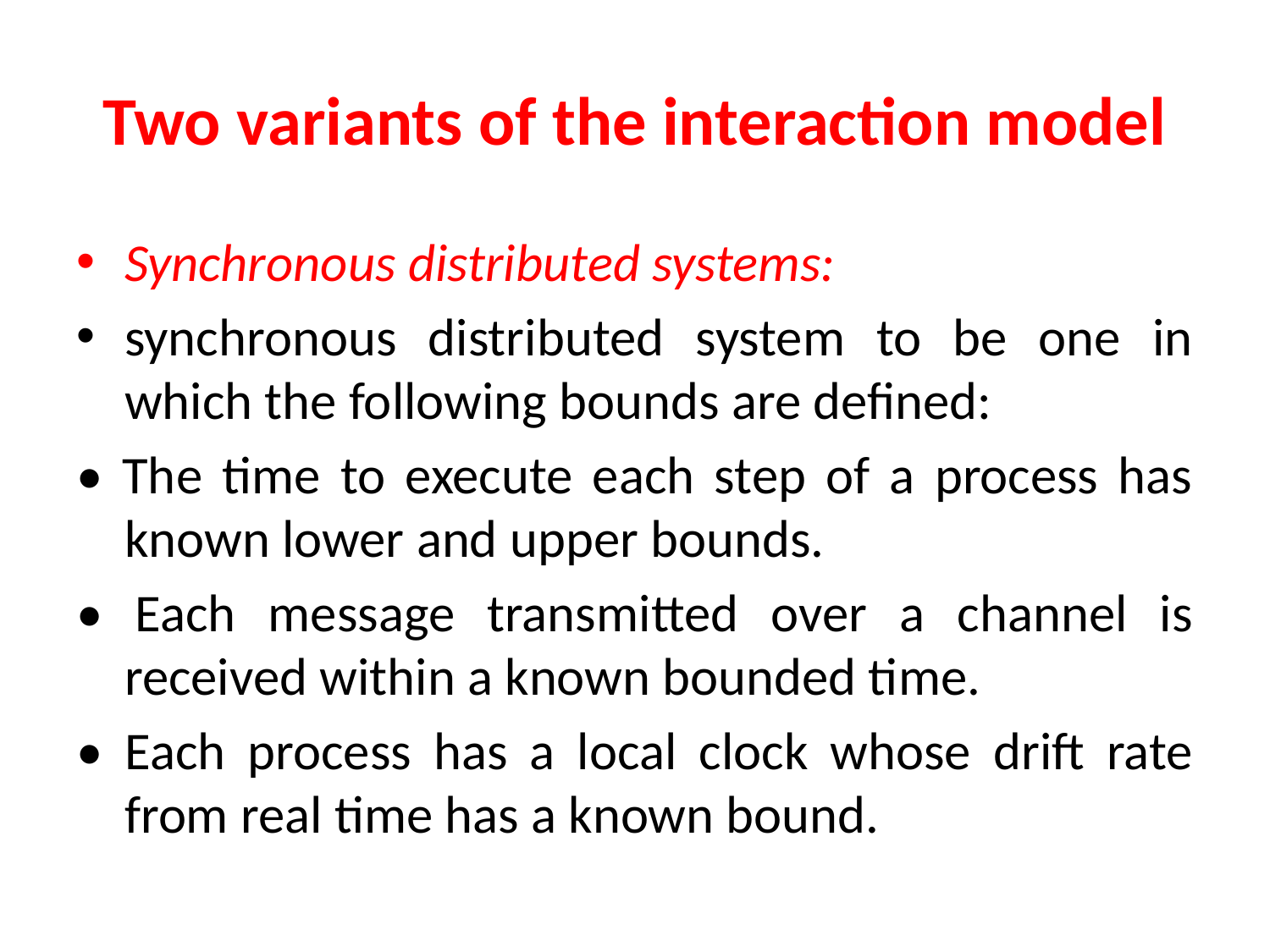

# Two variants of the interaction model
Synchronous distributed systems:
synchronous distributed system to be one in which the following bounds are defined:
• The time to execute each step of a process has known lower and upper bounds.
• Each message transmitted over a channel is received within a known bounded time.
• Each process has a local clock whose drift rate from real time has a known bound.